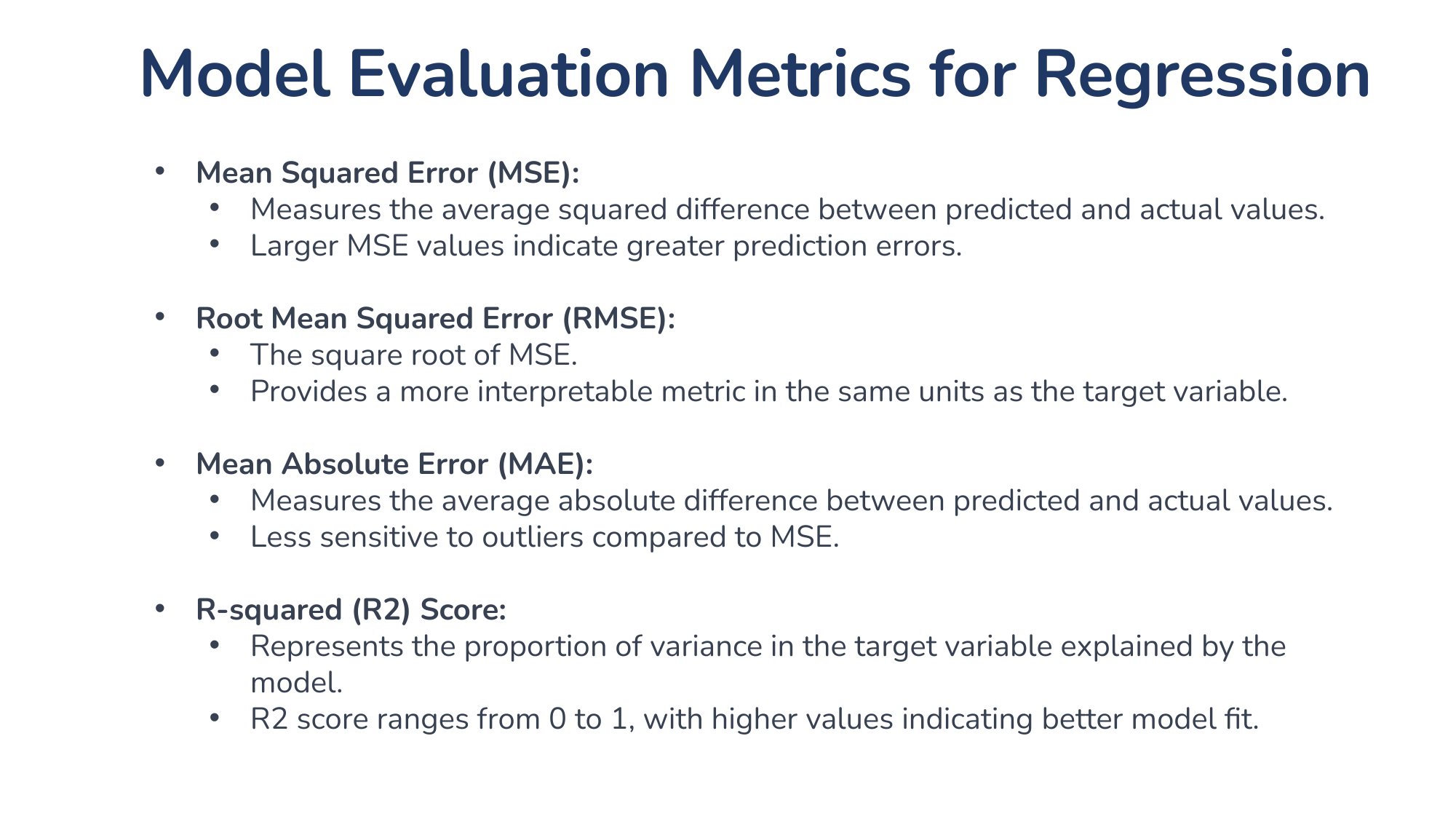

Model Evaluation Metrics for Regression
Mean Squared Error (MSE):
Measures the average squared difference between predicted and actual values.
Larger MSE values indicate greater prediction errors.

Root Mean Squared Error (RMSE):
The square root of MSE.
Provides a more interpretable metric in the same units as the target variable.

Mean Absolute Error (MAE):
Measures the average absolute difference between predicted and actual values.
Less sensitive to outliers compared to MSE.

R-squared (R2) Score:
Represents the proportion of variance in the target variable explained by the model.
R2 score ranges from 0 to 1, with higher values indicating better model fit.